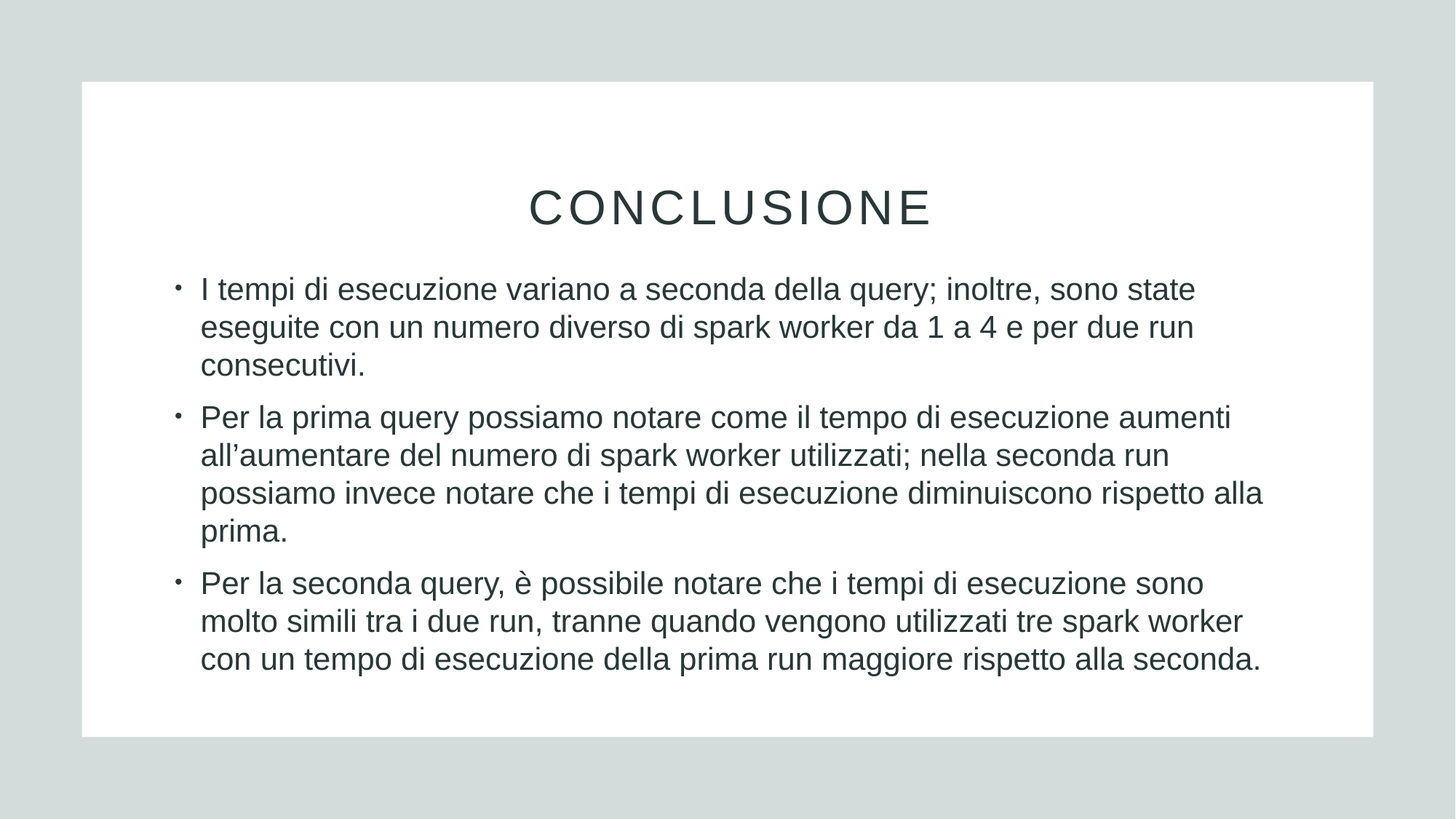

# Conclusione
I tempi di esecuzione variano a seconda della query; inoltre, sono state eseguite con un numero diverso di spark worker da 1 a 4 e per due run consecutivi.
Per la prima query possiamo notare come il tempo di esecuzione aumenti all’aumentare del numero di spark worker utilizzati; nella seconda run possiamo invece notare che i tempi di esecuzione diminuiscono rispetto alla prima.
Per la seconda query, è possibile notare che i tempi di esecuzione sono molto simili tra i due run, tranne quando vengono utilizzati tre spark worker con un tempo di esecuzione della prima run maggiore rispetto alla seconda.